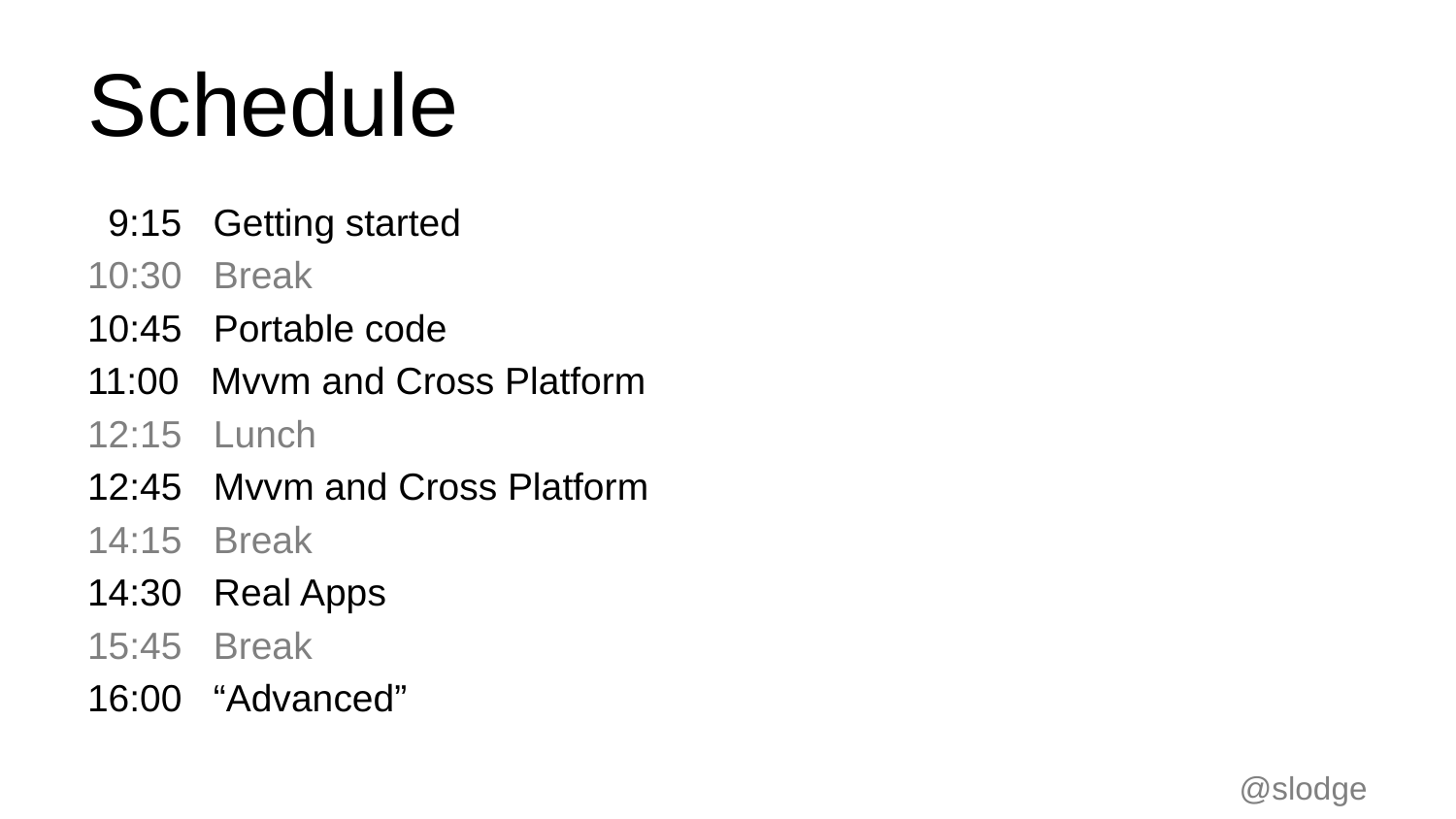

# Schedule
  9:15   Getting started
10:30   Break
10:45   Portable code
11:00   Mvvm and Cross Platform
12:15   Lunch
12:45   Mvvm and Cross Platform
14:15   Break
14:30   Real Apps
15:45   Break
16:00   “Advanced”